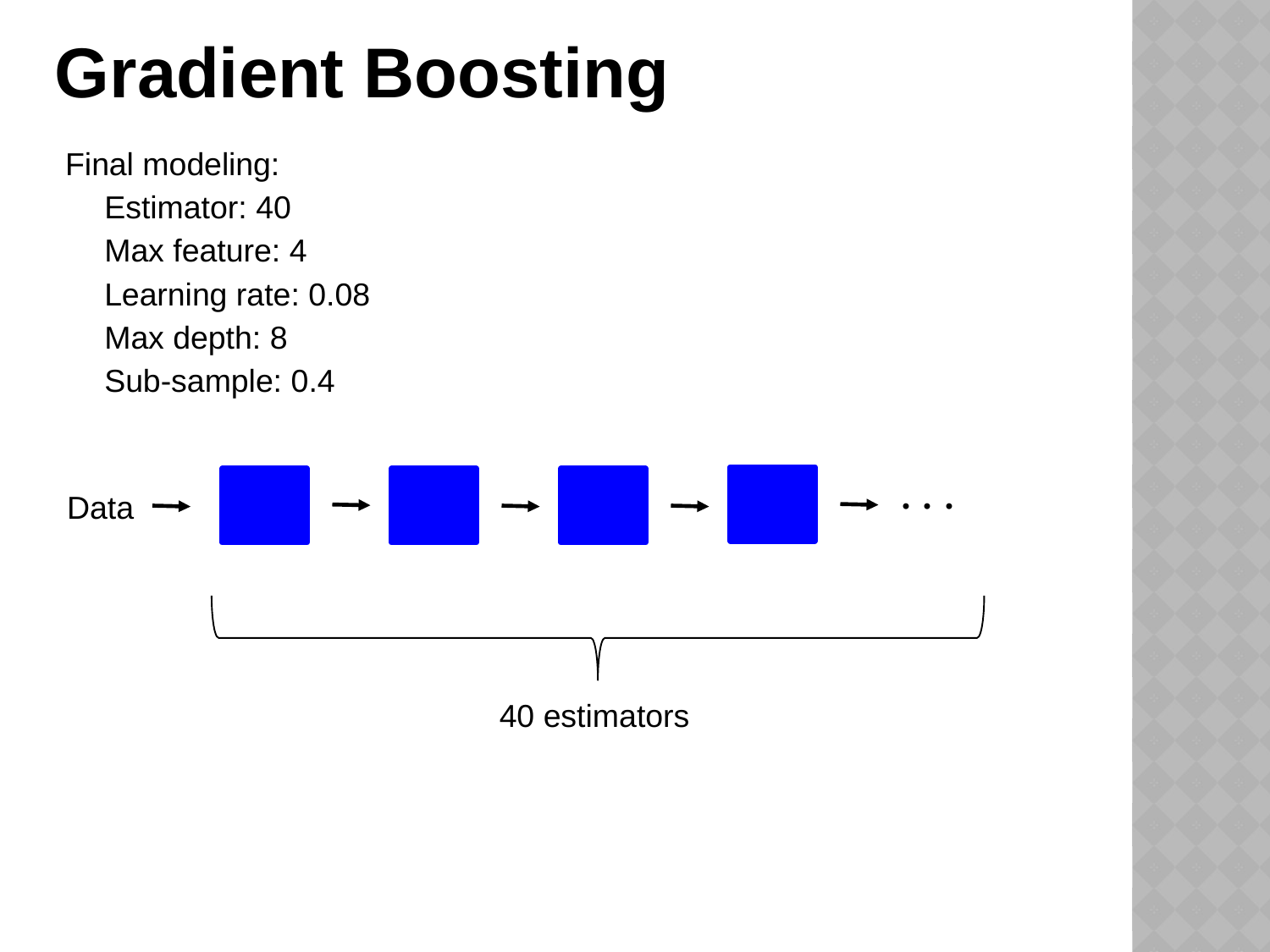

Gradient Boosting
Final modeling:
	Estimator: 40
	Max feature: 4
	Learning rate: 0.08
	Max depth: 8
	Sub-sample: 0.4

. . .

Data
40 estimators